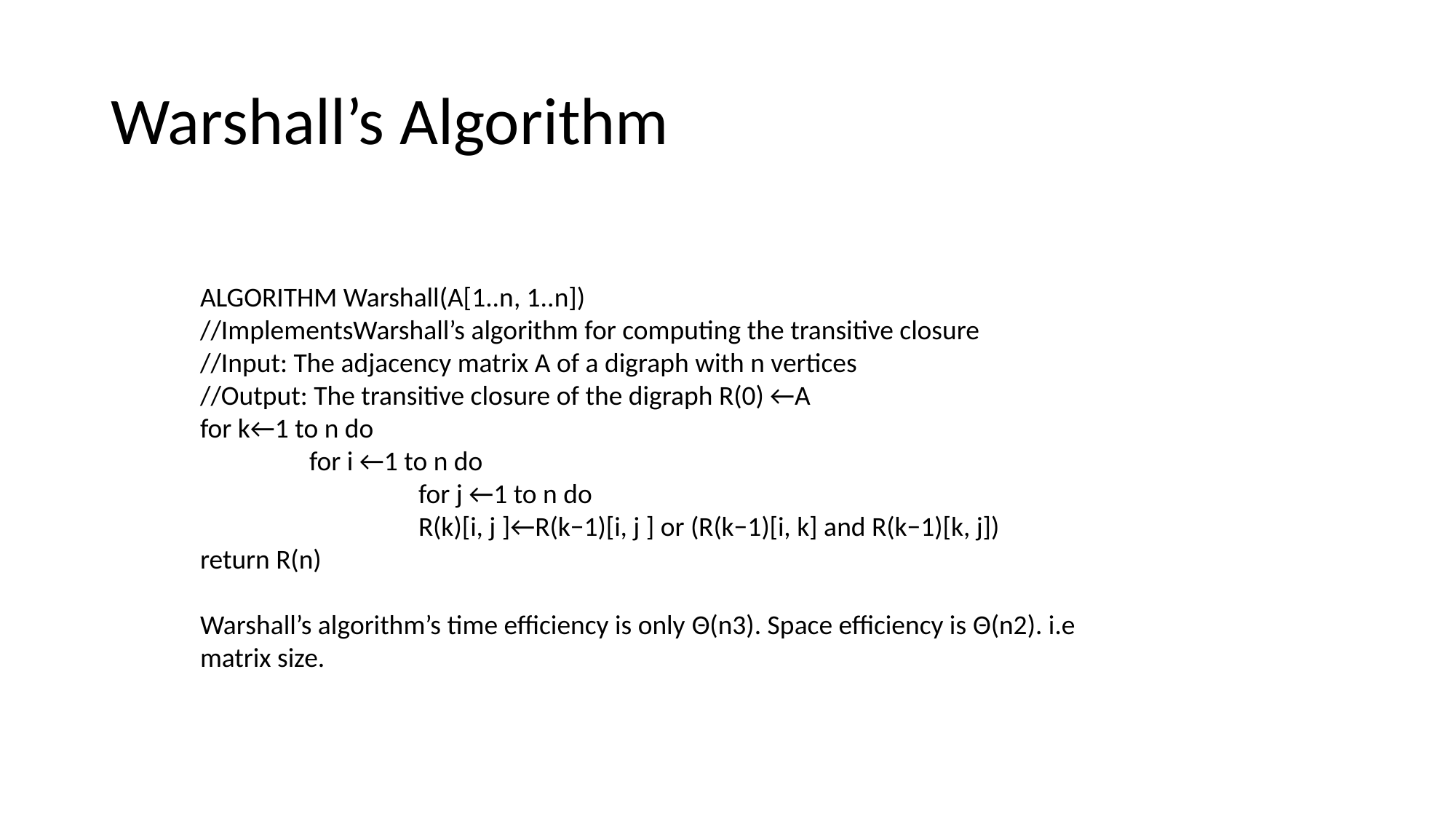

# Warshall’s Algorithm

ALGORITHM Warshall(A[1..n, 1..n])
//ImplementsWarshall’s algorithm for computing the transitive closure
//Input: The adjacency matrix A of a digraph with n vertices
//Output: The transitive closure of the digraph R(0) ←A
for k←1 to n do
	for i ←1 to n do
		for j ←1 to n do
		R(k)[i, j ]←R(k−1)[i, j ] or (R(k−1)[i, k] and R(k−1)[k, j])
return R(n)

Warshall’s algorithm’s time efficiency is only Θ(n3). Space efficiency is Θ(n2). i.e matrix size.